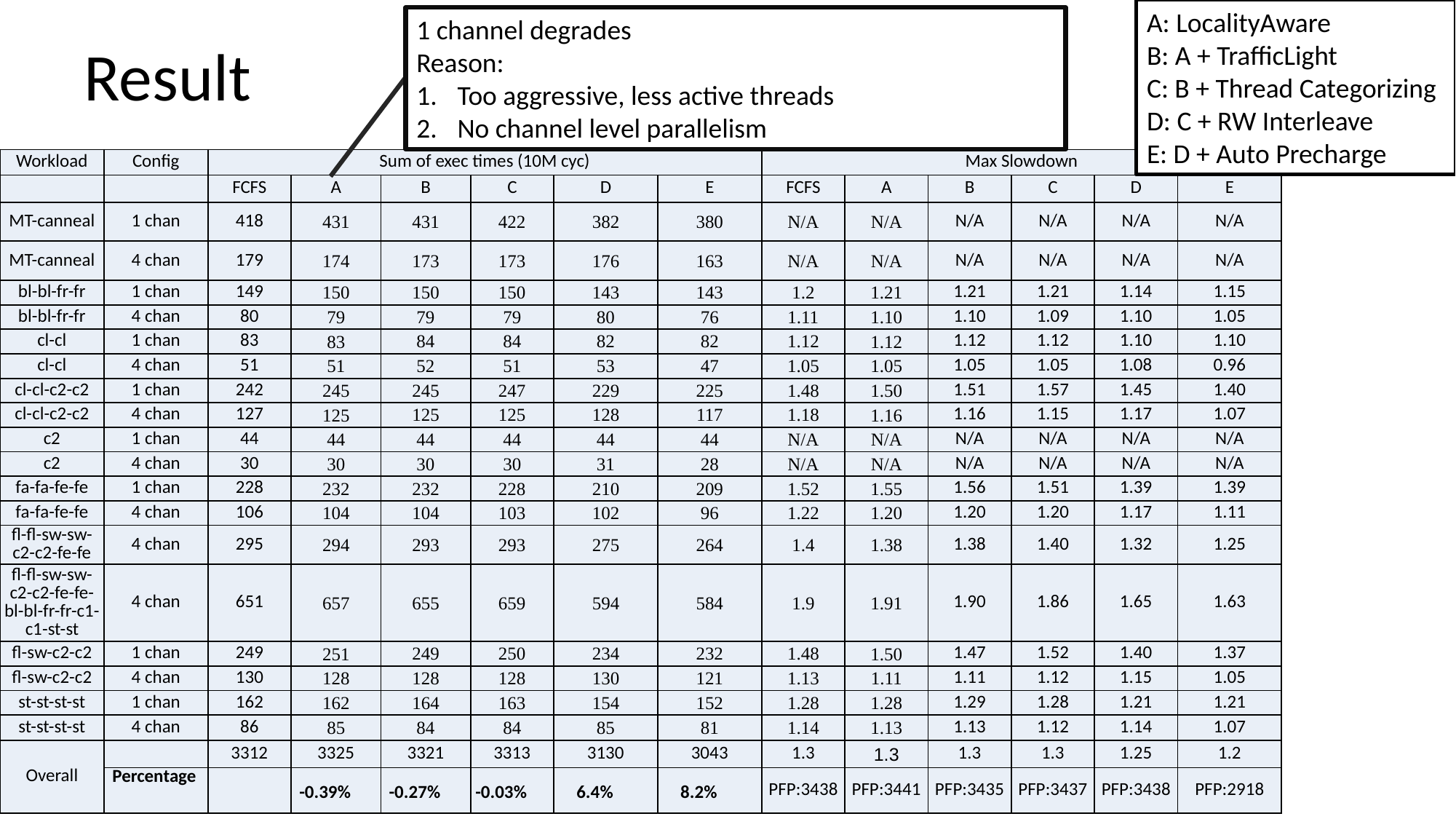

# Result
A: LocalityAware
B: A + TrafficLight
C: B + Thread Categorizing
D: C + RW Interleave
E: D + Auto Precharge
1 channel degrades
Reason:
Too aggressive, less active threads
No channel level parallelism

| Workload | Config | Sum of exec times (10M cyc) |  |  |  |  |  | Max Slowdown |  |  |  |  |  |
| --- | --- | --- | --- | --- | --- | --- | --- | --- | --- | --- | --- | --- | --- |
|  |  | FCFS | A | B | C | D | E | FCFS | A | B | C | D | E |
| MT-canneal | 1 chan | 418 | 431 | 431 | 422 | 382 | 380 | N/A | N/A | N/A | N/A | N/A | N/A |
| MT-canneal | 4 chan | 179 | 174 | 173 | 173 | 176 | 163 | N/A | N/A | N/A | N/A | N/A | N/A |
| bl-bl-fr-fr | 1 chan | 149 | 150 | 150 | 150 | 143 | 143 | 1.2 | 1.21 | 1.21 | 1.21 | 1.14 | 1.15 |
| bl-bl-fr-fr | 4 chan | 80 | 79 | 79 | 79 | 80 | 76 | 1.11 | 1.10 | 1.10 | 1.09 | 1.10 | 1.05 |
| cl-cl | 1 chan | 83 | 83 | 84 | 84 | 82 | 82 | 1.12 | 1.12 | 1.12 | 1.12 | 1.10 | 1.10 |
| cl-cl | 4 chan | 51 | 51 | 52 | 51 | 53 | 47 | 1.05 | 1.05 | 1.05 | 1.05 | 1.08 | 0.96 |
| cl-cl-c2-c2 | 1 chan | 242 | 245 | 245 | 247 | 229 | 225 | 1.48 | 1.50 | 1.51 | 1.57 | 1.45 | 1.40 |
| cl-cl-c2-c2 | 4 chan | 127 | 125 | 125 | 125 | 128 | 117 | 1.18 | 1.16 | 1.16 | 1.15 | 1.17 | 1.07 |
| c2 | 1 chan | 44 | 44 | 44 | 44 | 44 | 44 | N/A | N/A | N/A | N/A | N/A | N/A |
| c2 | 4 chan | 30 | 30 | 30 | 30 | 31 | 28 | N/A | N/A | N/A | N/A | N/A | N/A |
| fa-fa-fe-fe | 1 chan | 228 | 232 | 232 | 228 | 210 | 209 | 1.52 | 1.55 | 1.56 | 1.51 | 1.39 | 1.39 |
| fa-fa-fe-fe | 4 chan | 106 | 104 | 104 | 103 | 102 | 96 | 1.22 | 1.20 | 1.20 | 1.20 | 1.17 | 1.11 |
| fl-fl-sw-sw-c2-c2-fe-fe | 4 chan | 295 | 294 | 293 | 293 | 275 | 264 | 1.4 | 1.38 | 1.38 | 1.40 | 1.32 | 1.25 |
| fl-fl-sw-sw-c2-c2-fe-fe-bl-bl-fr-fr-c1-c1-st-st | 4 chan | 651 | 657 | 655 | 659 | 594 | 584 | 1.9 | 1.91 | 1.90 | 1.86 | 1.65 | 1.63 |
| fl-sw-c2-c2 | 1 chan | 249 | 251 | 249 | 250 | 234 | 232 | 1.48 | 1.50 | 1.47 | 1.52 | 1.40 | 1.37 |
| fl-sw-c2-c2 | 4 chan | 130 | 128 | 128 | 128 | 130 | 121 | 1.13 | 1.11 | 1.11 | 1.12 | 1.15 | 1.05 |
| st-st-st-st | 1 chan | 162 | 162 | 164 | 163 | 154 | 152 | 1.28 | 1.28 | 1.29 | 1.28 | 1.21 | 1.21 |
| st-st-st-st | 4 chan | 86 | 85 | 84 | 84 | 85 | 81 | 1.14 | 1.13 | 1.13 | 1.12 | 1.14 | 1.07 |
| Overall |  | 3312 | 3325 | 3321 | 3313 | 3130 | 3043 | 1.3 | 1.3 | 1.3 | 1.3 | 1.25 | 1.2 |
|  | Percentage |  | -0.39% | -0.27% | -0.03% | 6.4% | 8.2% | PFP:3438 | PFP:3441 | PFP:3435 | PFP:3437 | PFP:3438 | PFP:2918 |